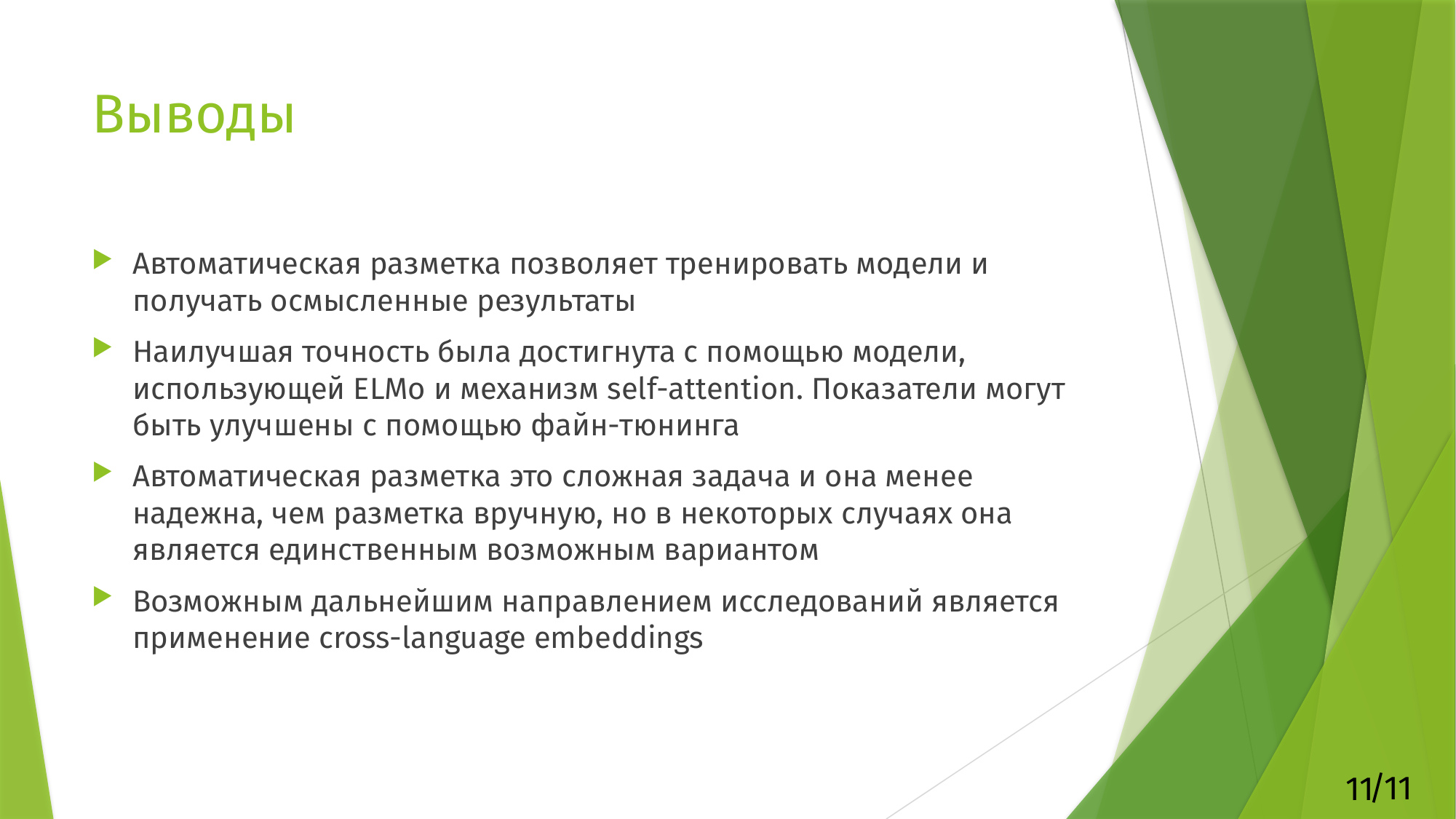

# Выводы
Автоматическая разметка позволяет тренировать модели и получать осмысленные результаты
Наилучшая точность была достигнута с помощью модели, использующей ELMo и механизм self-attention. Показатели могут быть улучшены с помощью файн-тюнинга
Автоматическая разметка это сложная задача и она менее надежна, чем разметка вручную, но в некоторых случаях она является единственным возможным вариантом
Возможным дальнейшим направлением исследований является применение cross-language embeddings
11